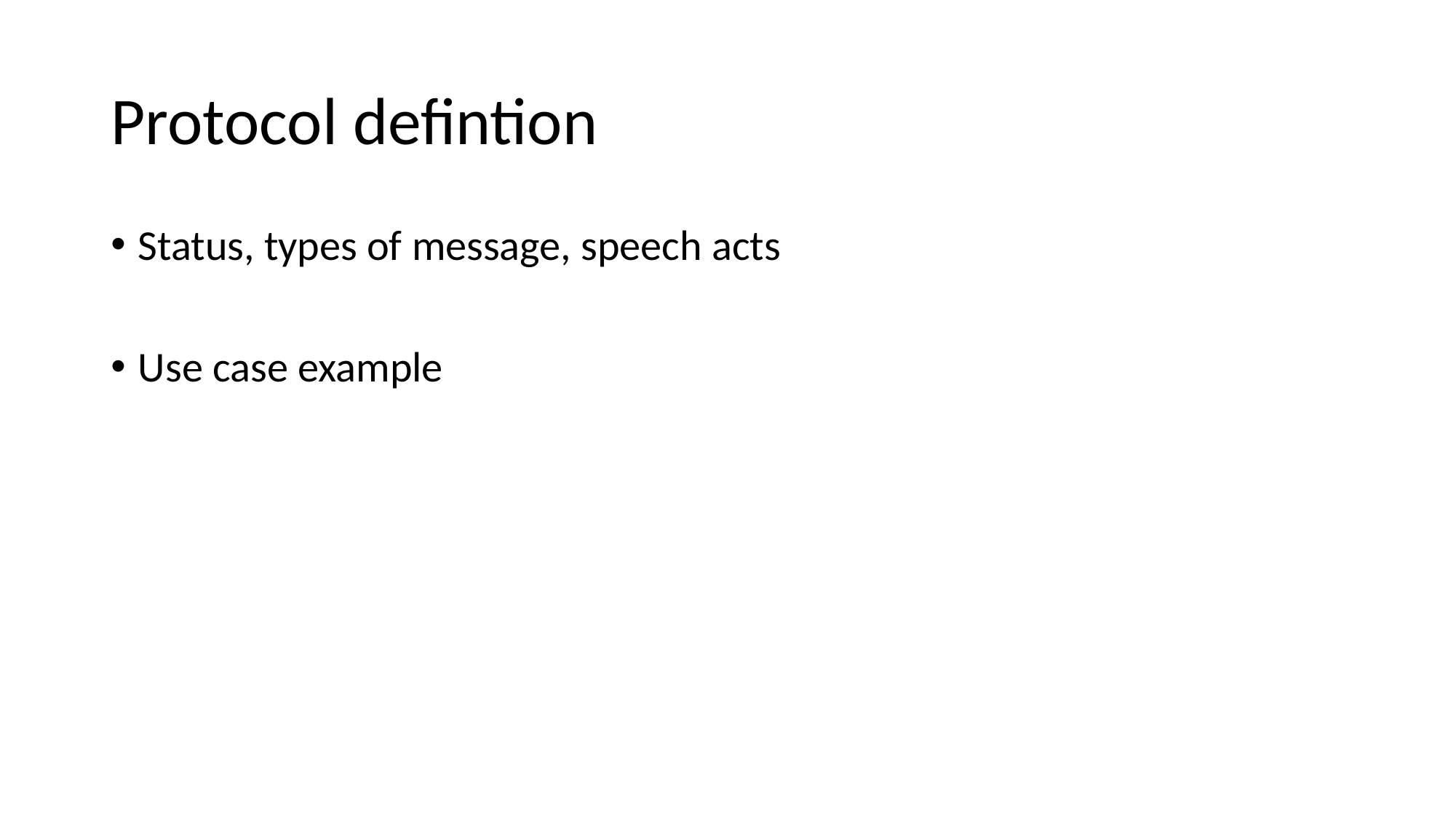

# Protocol defintion
Status, types of message, speech acts

Use case example